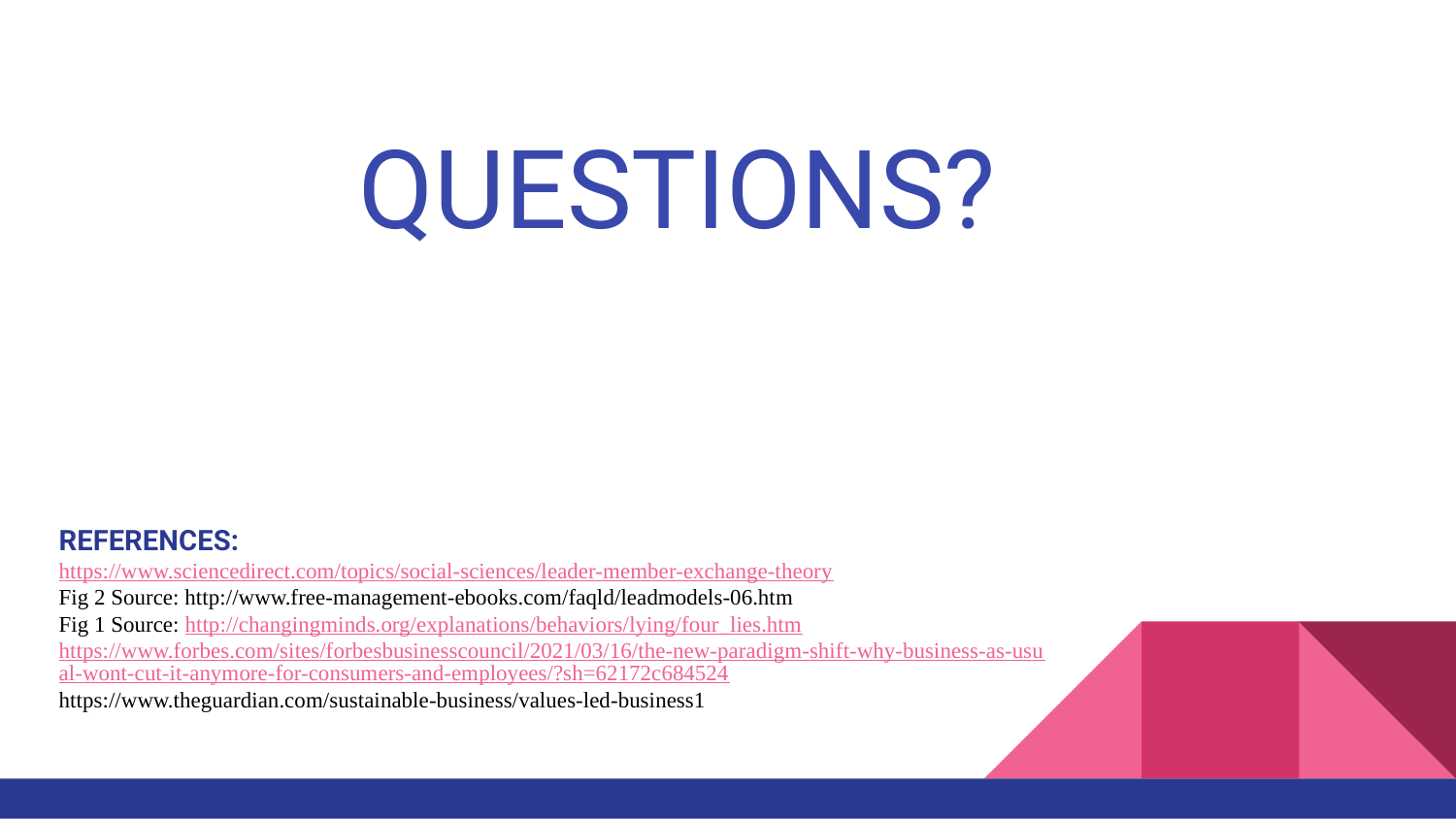

# QUESTIONS?
REFERENCES:
https://www.sciencedirect.com/topics/social-sciences/leader-member-exchange-theory
Fig 2 Source: http://www.free-management-ebooks.com/faqld/leadmodels-06.htm
Fig 1 Source: http://changingminds.org/explanations/behaviors/lying/four_lies.htm
https://www.forbes.com/sites/forbesbusinesscouncil/2021/03/16/the-new-paradigm-shift-why-business-as-usual-wont-cut-it-anymore-for-consumers-and-employees/?sh=62172c684524
https://www.theguardian.com/sustainable-business/values-led-business1